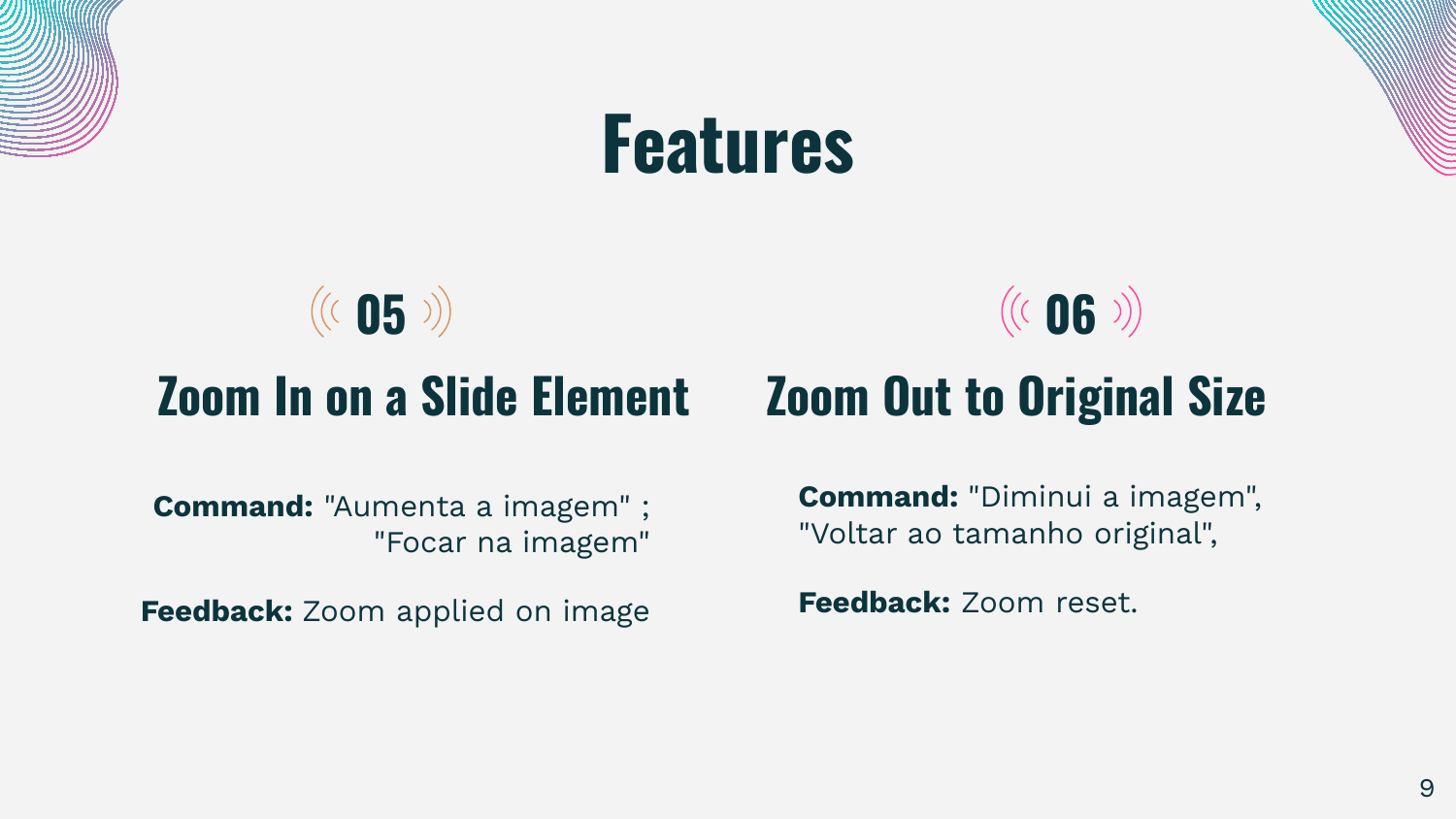

# Features
05
06

Zoom In on a Slide Element
Zoom Out to Original Size
Command: "Diminui a imagem", "Voltar ao tamanho original",
Feedback: Zoom reset.
Command: "Aumenta a imagem" ; "Focar na imagem"
Feedback: Zoom applied on image
9